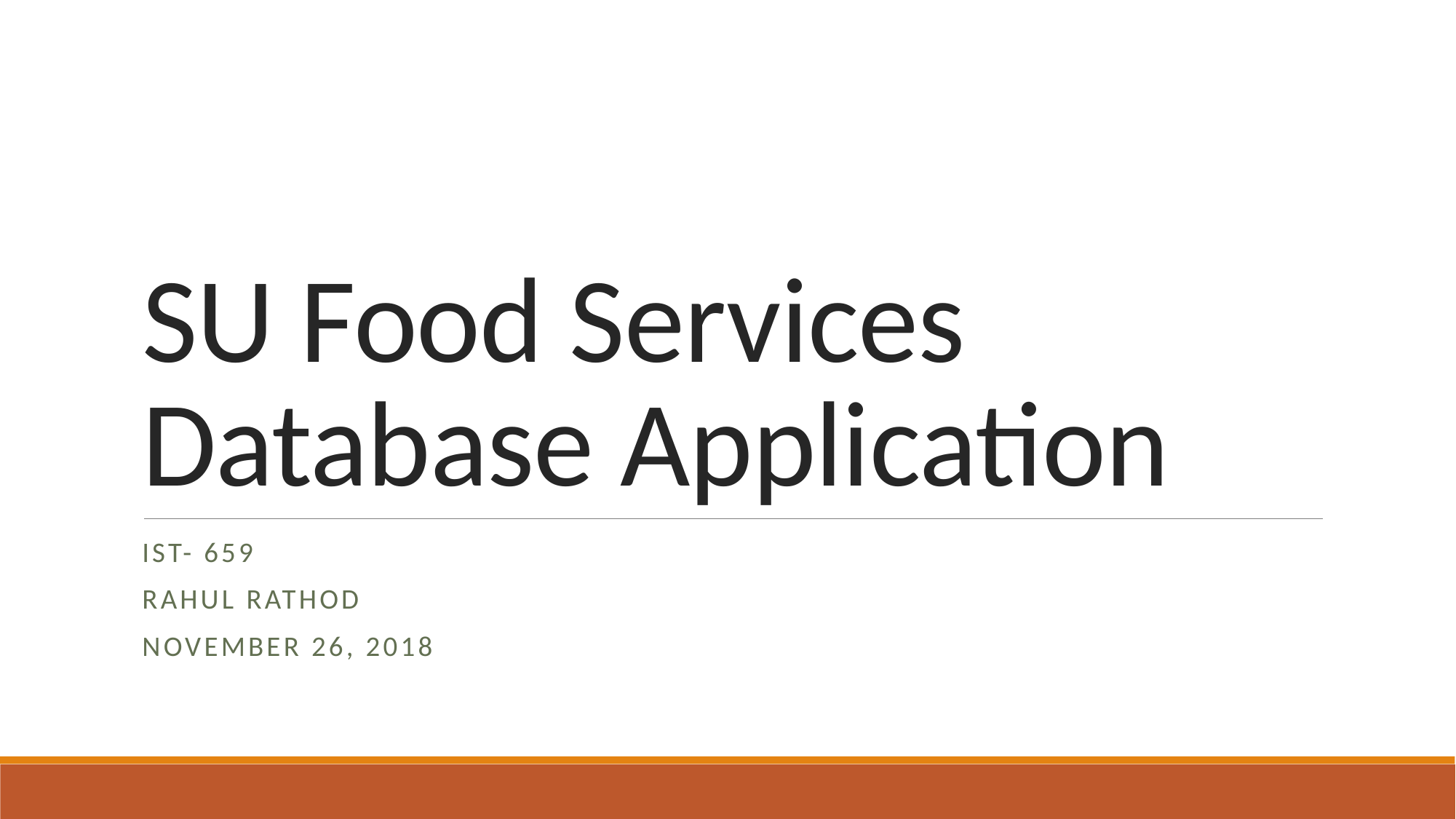

# SU Food Services Database Application
IST- 659
Rahul Rathod
November 26, 2018